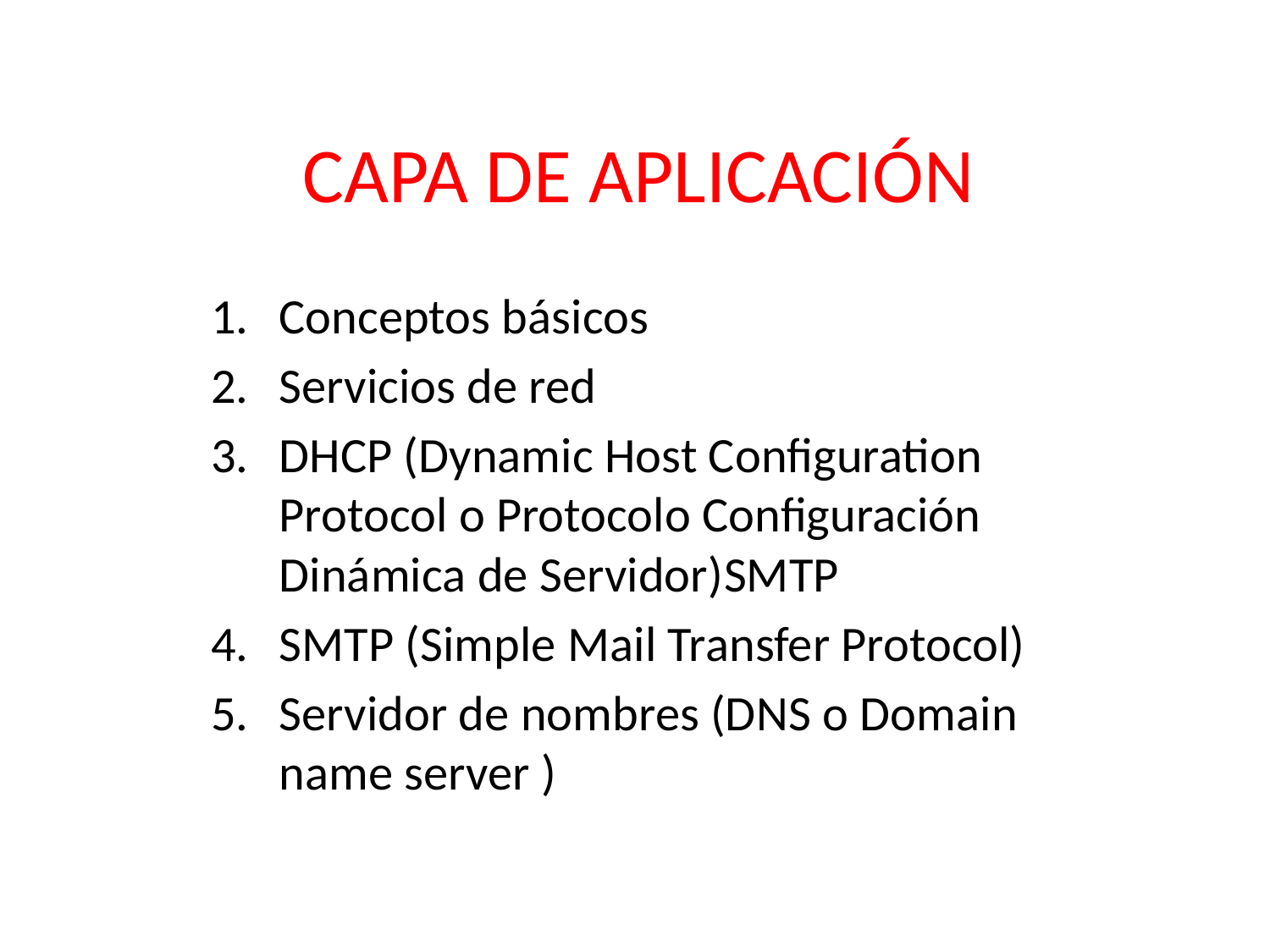

# CAPA DE APLICACIÓN
Conceptos básicos
Servicios de red
DHCP (Dynamic Host Configuration Protocol o Protocolo Configuración Dinámica de Servidor)SMTP
SMTP (Simple Mail Transfer Protocol)
Servidor de nombres (DNS o Domain name server )